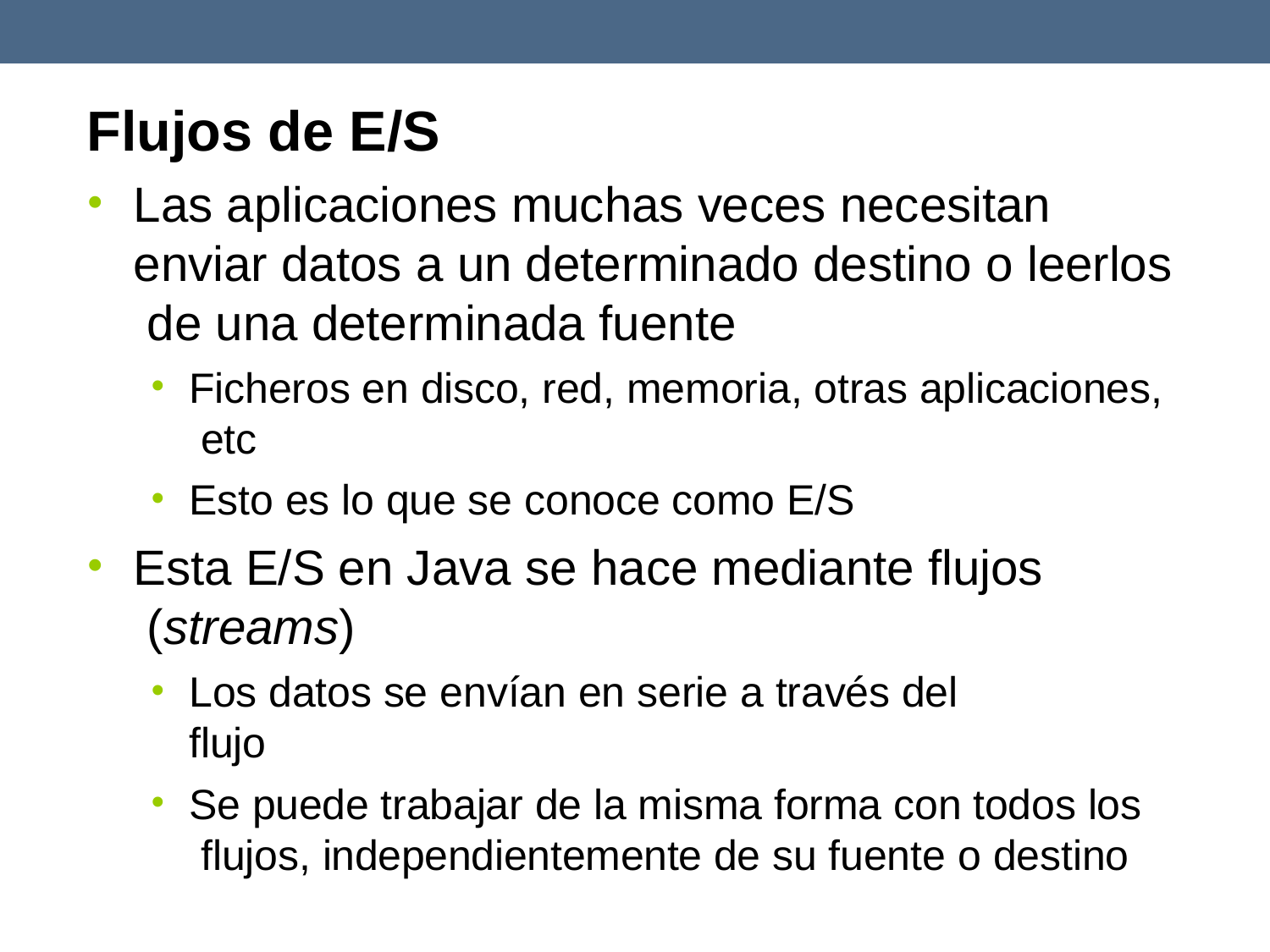

# Flujos de E/S
Las aplicaciones muchas veces necesitan  enviar datos a un determinado destino o leerlos  de una determinada fuente
Ficheros en disco, red, memoria, otras aplicaciones,  etc
Esto es lo que se conoce como E/S
Esta E/S en Java se hace mediante flujos  (streams)
Los datos se envían en serie a través del flujo
Se puede trabajar de la misma forma con todos los  flujos, independientemente de su fuente o destino